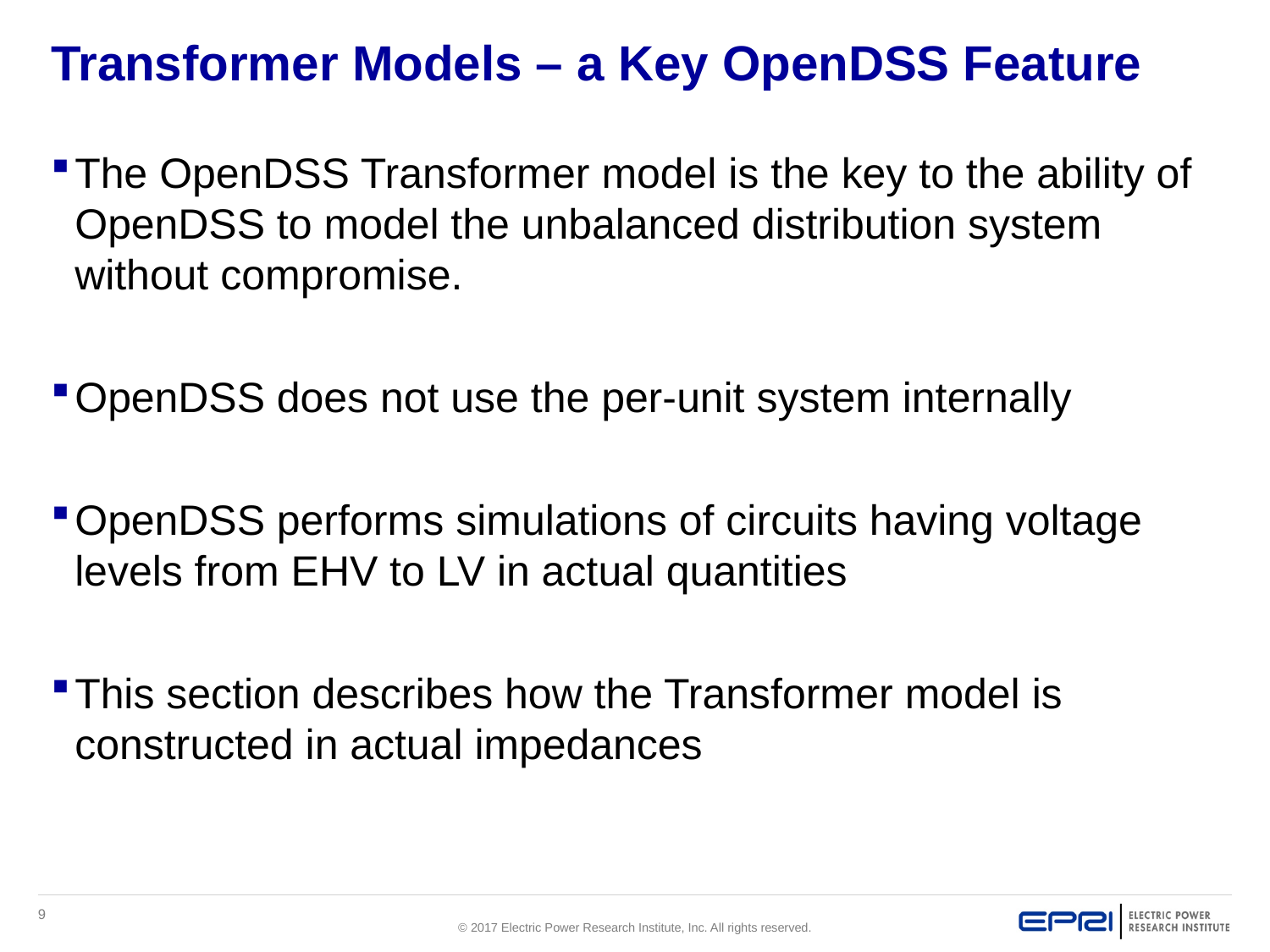

# Transformer Models – a Key OpenDSS Feature
The OpenDSS Transformer model is the key to the ability of OpenDSS to model the unbalanced distribution system without compromise.

OpenDSS does not use the per-unit system internally

OpenDSS performs simulations of circuits having voltage levels from EHV to LV in actual quantities

This section describes how the Transformer model is constructed in actual impedances